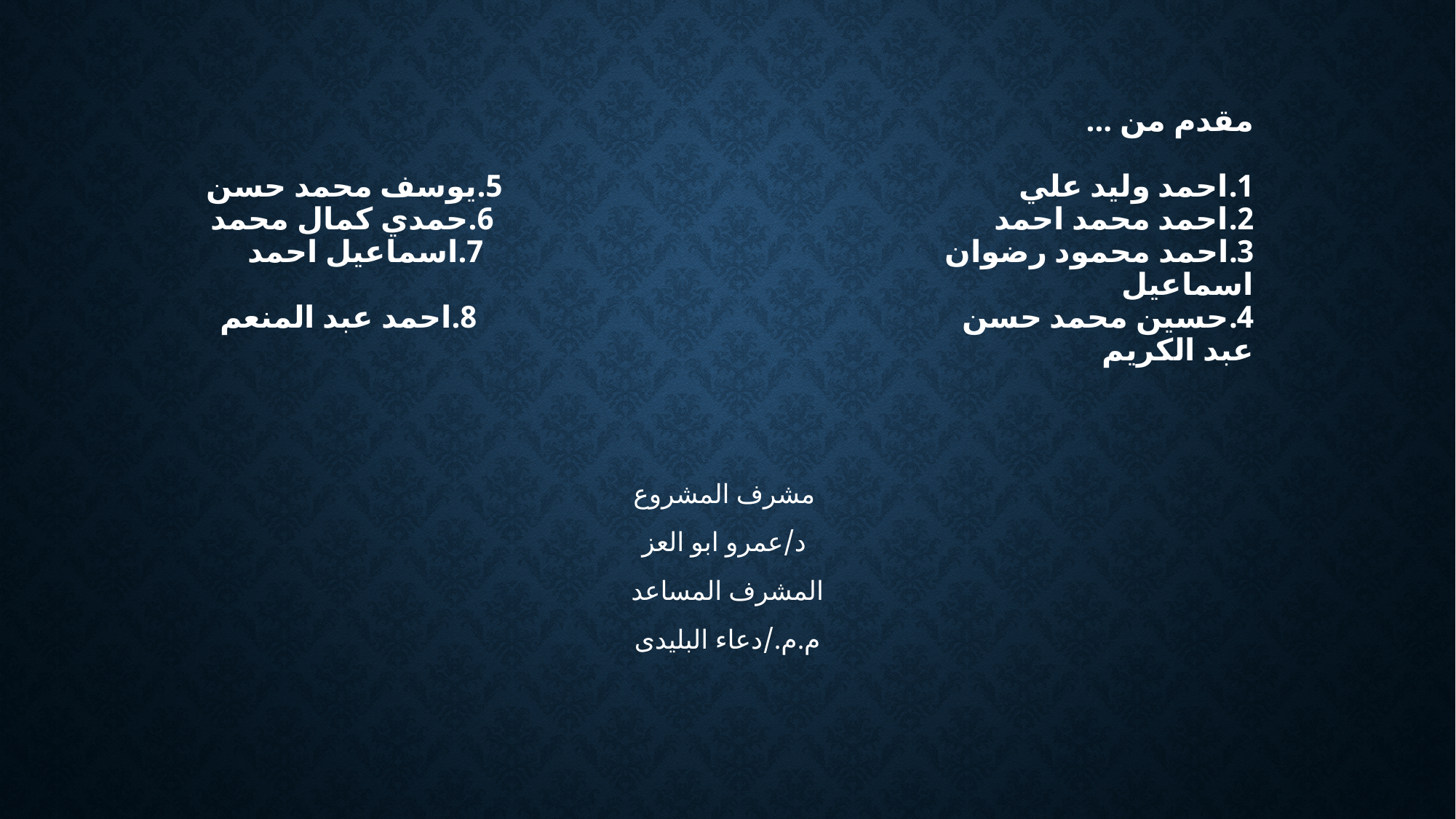

# مقدم من ... 1.احمد وليد علي                                                                  5.يوسف محمد حسن 2.احمد محمد احمد                                                                6.حمدي كمال محمد 3.احمد محمود رضوان                                                           7.اسماعيل احمد اسماعيل 4.حسين محمد حسن                                                              8.احمد عبد المنعم عبد الكريم
مشرف المشروع
د/عمرو ابو العز
المشرف المساعد
م.م./دعاء البليدى